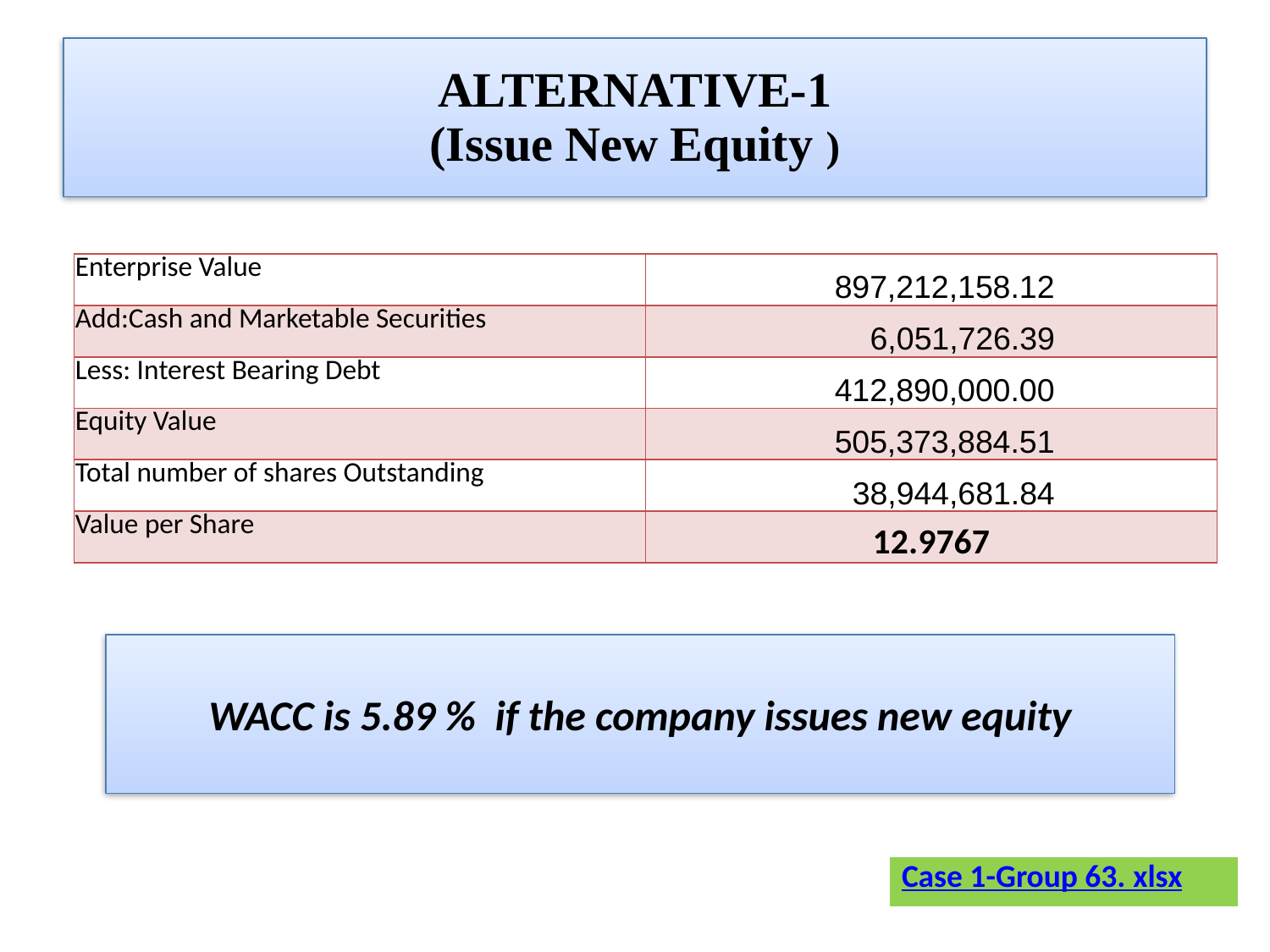

# ALTERNATIVE-1 (Issue New Equity )
| Enterprise Value | 897,212,158.12 |
| --- | --- |
| Add:Cash and Marketable Securities | 6,051,726.39 |
| Less: Interest Bearing Debt | 412,890,000.00 |
| Equity Value | 505,373,884.51 |
| Total number of shares Outstanding | 38,944,681.84 |
| Value per Share | 12.9767 |
WACC is 5.89 %  if the company issues new equity
| Case 1-Group 63. xlsx |
| --- |